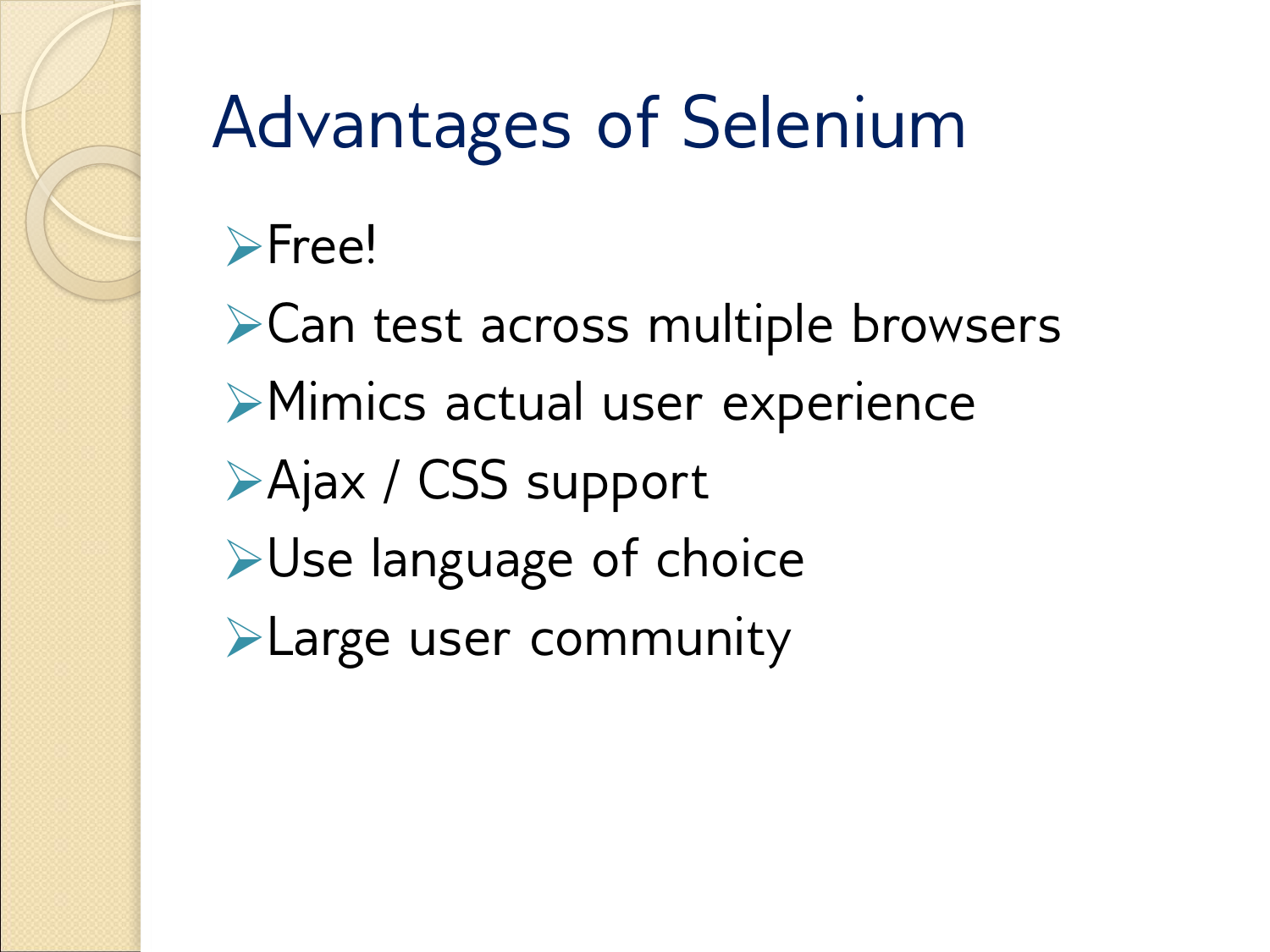

# Advantages of Selenium
Free!
Can test across multiple browsers
Mimics actual user experience
Ajax / CSS support
Use language of choice
Large user community